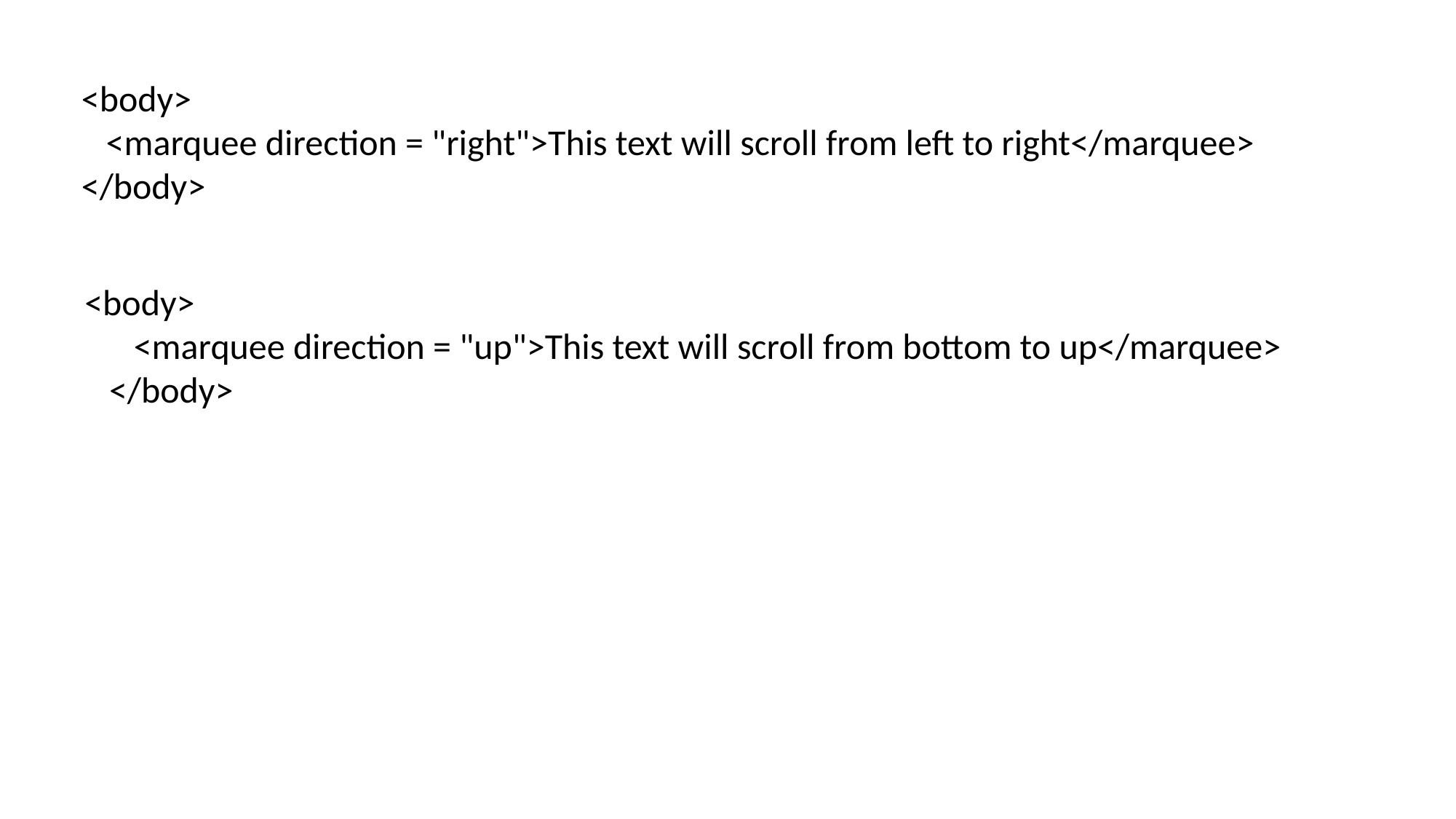

<body>
      <marquee direction = "right">This text will scroll from left to right</marquee>
   </body>

<body>
      <marquee direction = "up">This text will scroll from bottom to up</marquee>
   </body>